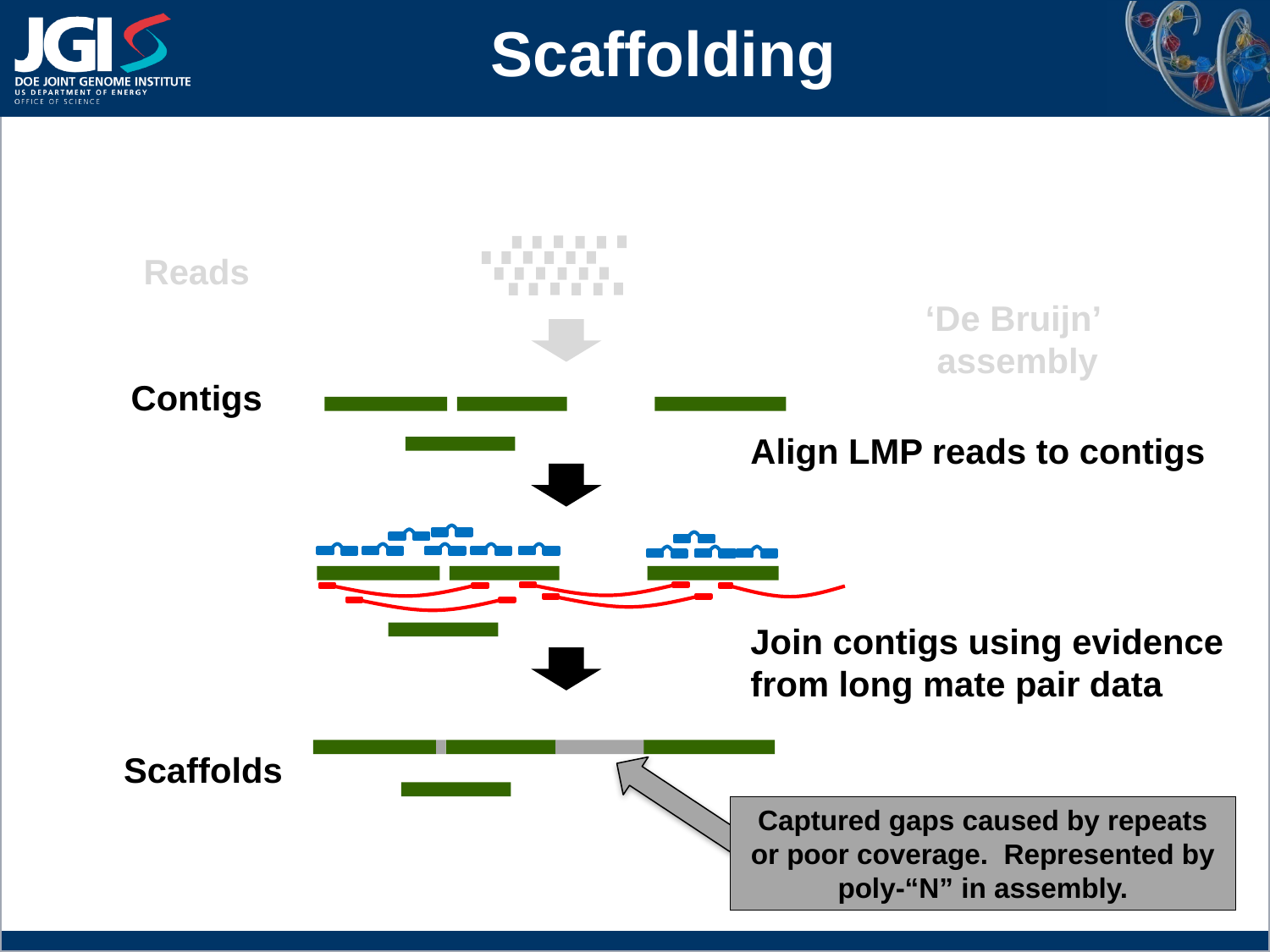

# Scaffolding
Reads

‘De Bruijn’  assembly

Contigs

Align LMP reads to contigs

Join contigs using evidence from long mate pair data

Scaffolds

Captured gaps caused by repeats or poor coverage.  Represented by poly-“N” in assembly.